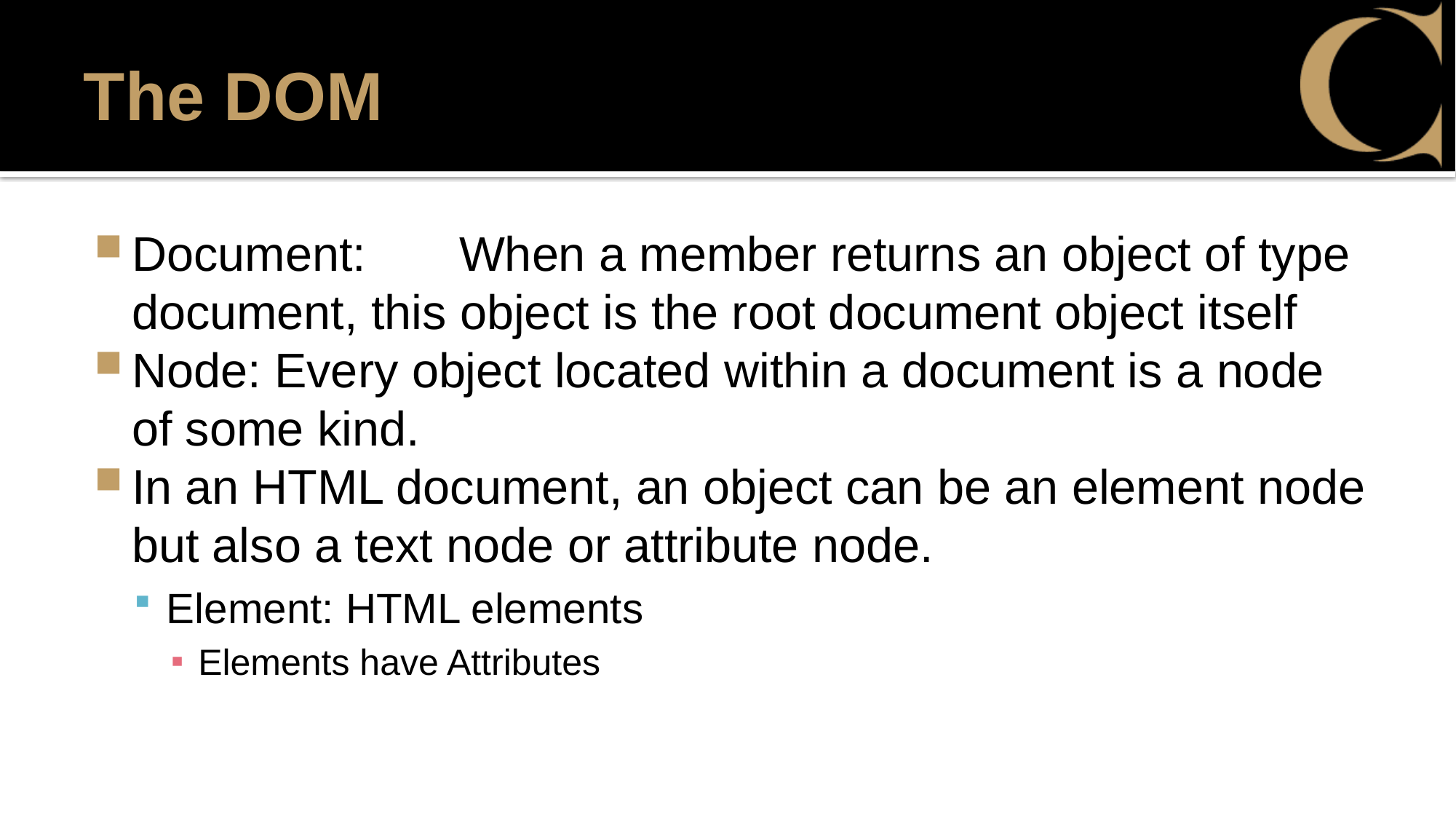

# The DOM
Document: 	When a member returns an object of type document, this object is the root document object itself
Node: Every object located within a document is a node of some kind.
In an HTML document, an object can be an element node but also a text node or attribute node.
Element: HTML elements
Elements have Attributes